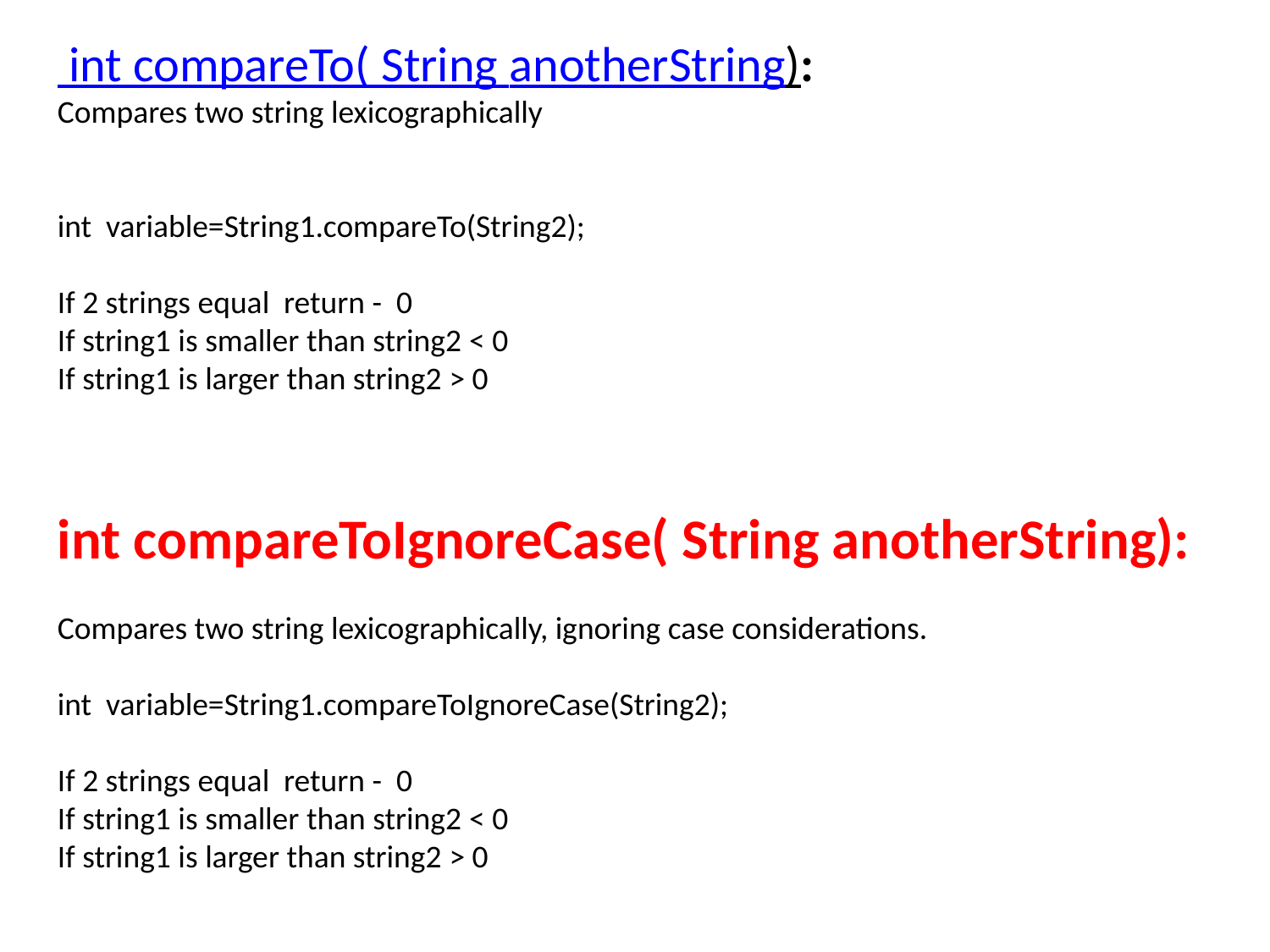

int compareTo( String anotherString):
Compares two string lexicographically

int  variable=String1.compareTo(String2);

If 2 strings equal  return -  0
If string1 is smaller than string2 < 0
If string1 is larger than string2 > 0

int compareToIgnoreCase( String anotherString):

Compares two string lexicographically, ignoring case considerations.

int  variable=String1.compareToIgnoreCase(String2);

If 2 strings equal  return -  0
If string1 is smaller than string2 < 0
If string1 is larger than string2 > 0